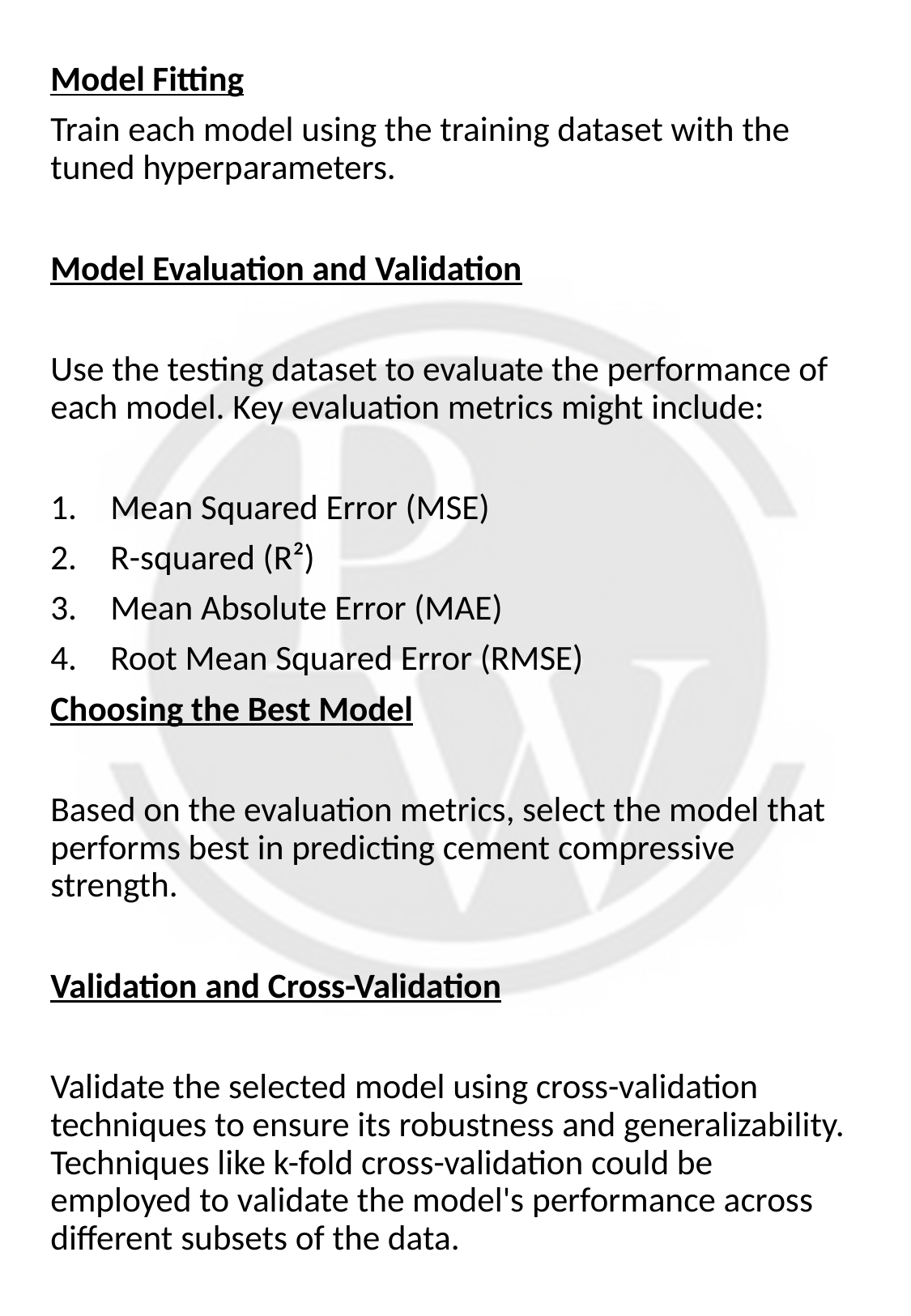

Model Fitting
Train each model using the training dataset with the tuned hyperparameters.

Model Evaluation and Validation

Use the testing dataset to evaluate the performance of each model. Key evaluation metrics might include:

Mean Squared Error (MSE)
R-squared (R²)
Mean Absolute Error (MAE)
Root Mean Squared Error (RMSE)
Choosing the Best Model

Based on the evaluation metrics, select the model that performs best in predicting cement compressive strength.

Validation and Cross-Validation

Validate the selected model using cross-validation techniques to ensure its robustness and generalizability. Techniques like k-fold cross-validation could be employed to validate the model's performance across different subsets of the data.